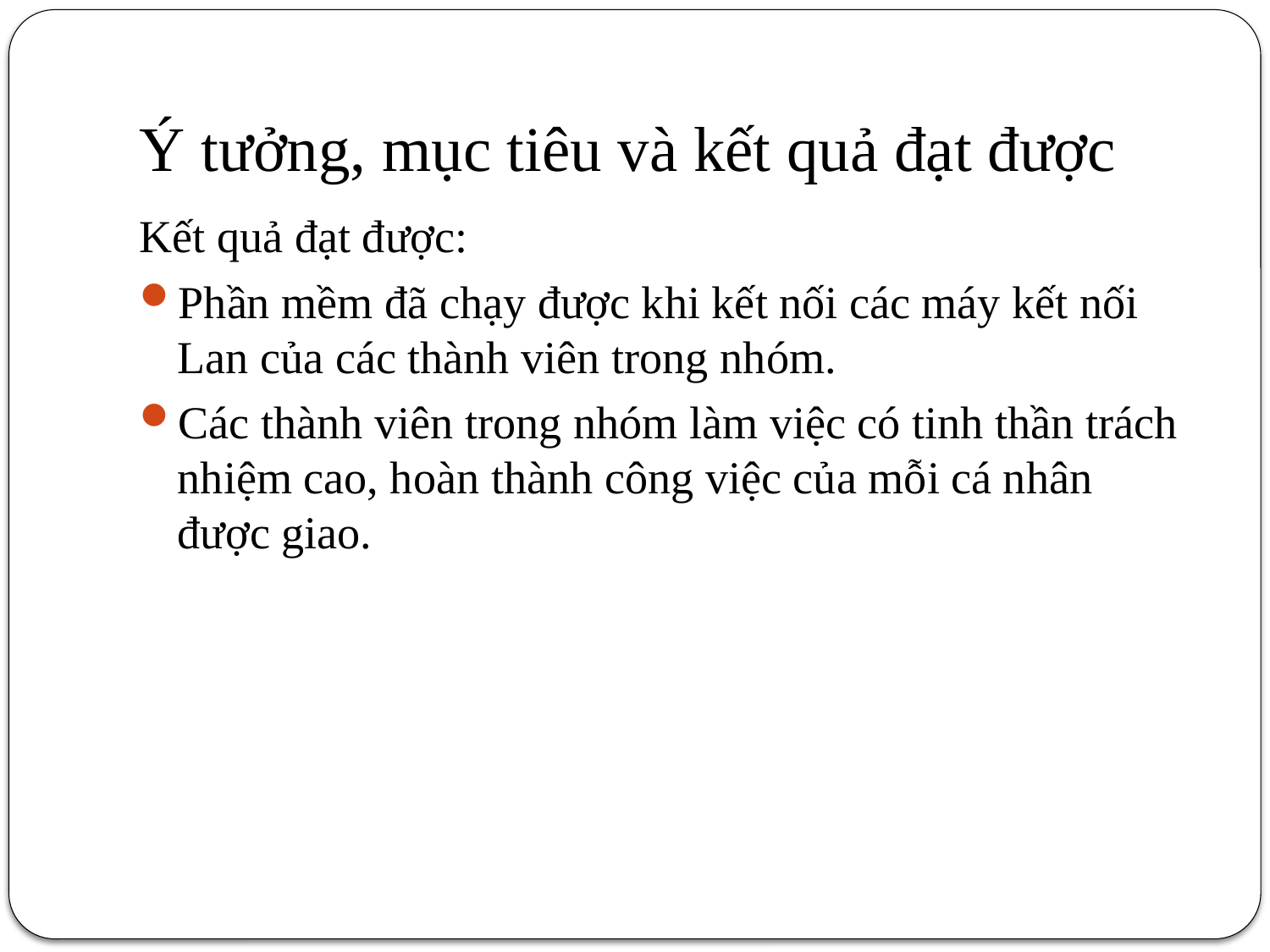

# Ý tưởng, mục tiêu và kết quả đạt được
Kết quả đạt được:
Phần mềm đã chạy được khi kết nối các máy kết nối Lan của các thành viên trong nhóm.
Các thành viên trong nhóm làm việc có tinh thần trách nhiệm cao, hoàn thành công việc của mỗi cá nhân được giao.